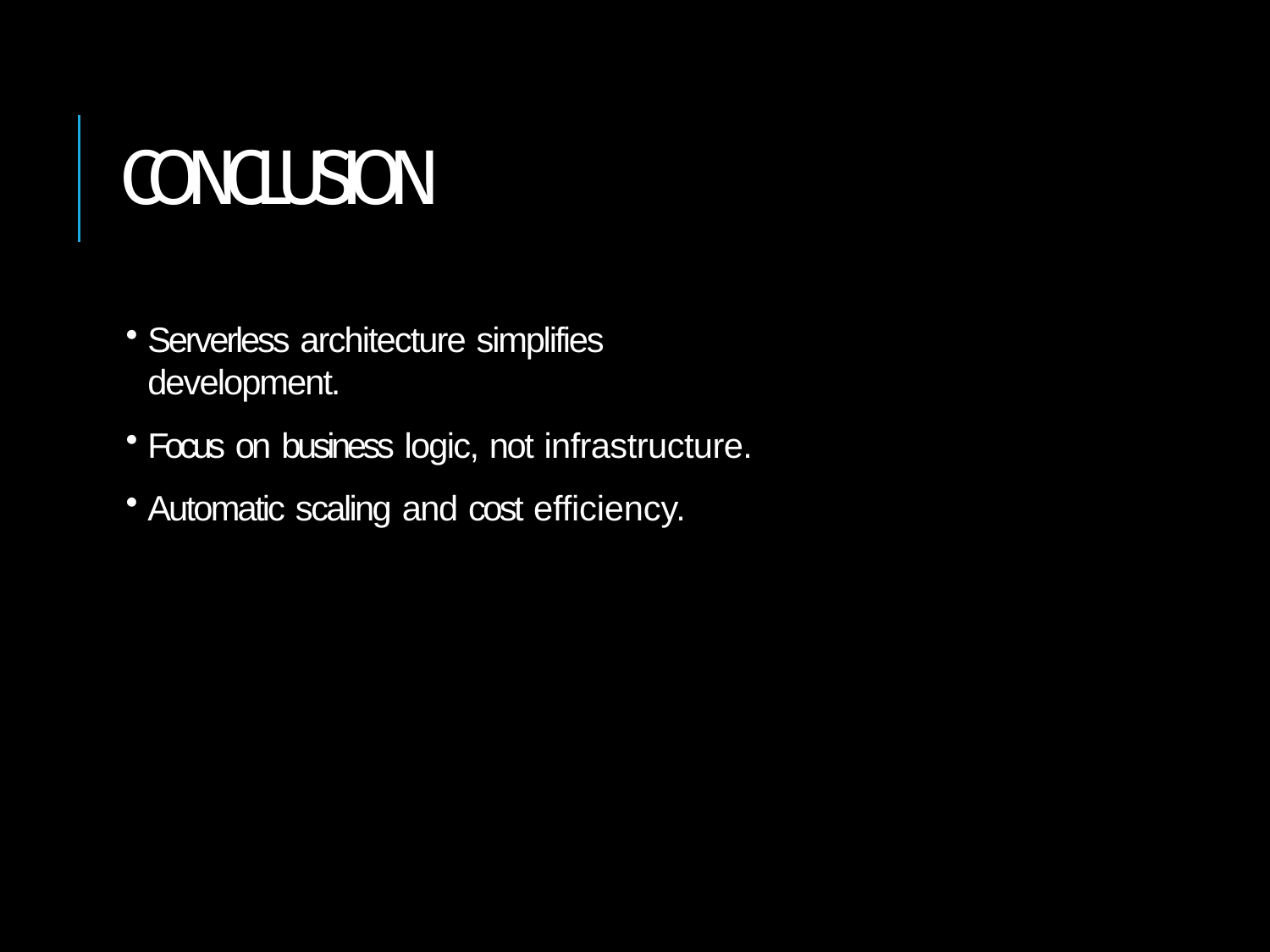

# CONCLUSION
Serverless architecture simplifies development.
Focus on business logic, not infrastructure.
Automatic scaling and cost efficiency.